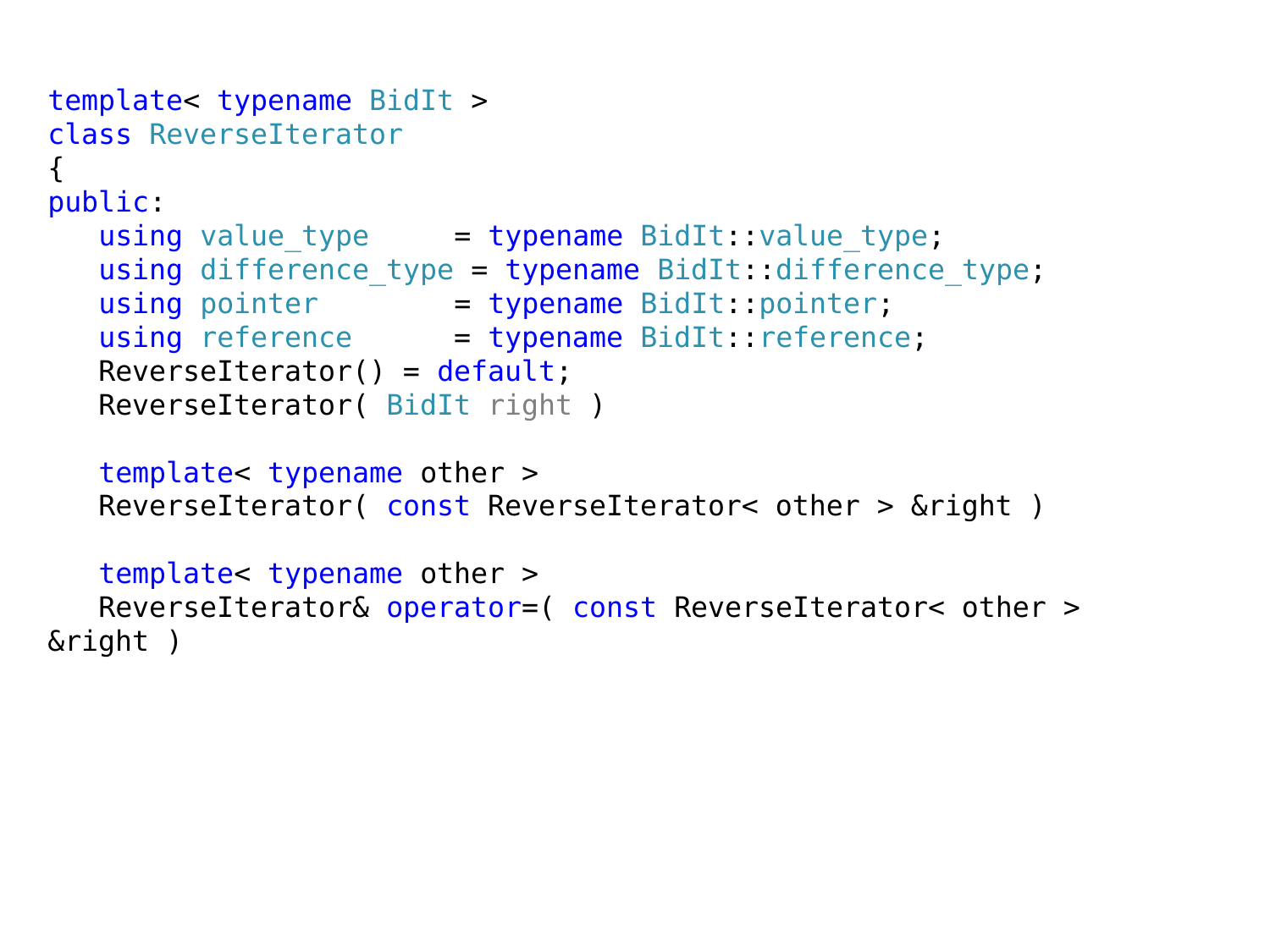

template< typename BidIt >
class ReverseIterator
{
public:
   using value_type     = typename BidIt::value_type;
   using difference_type = typename BidIt::difference_type;
   using pointer        = typename BidIt::pointer;
   using reference      = typename BidIt::reference;
   ReverseIterator() = default;
   ReverseIterator( BidIt right )

   template< typename other >
   ReverseIterator( const ReverseIterator< other > &right )

   template< typename other >
   ReverseIterator& operator=( const ReverseIterator< other > &right )